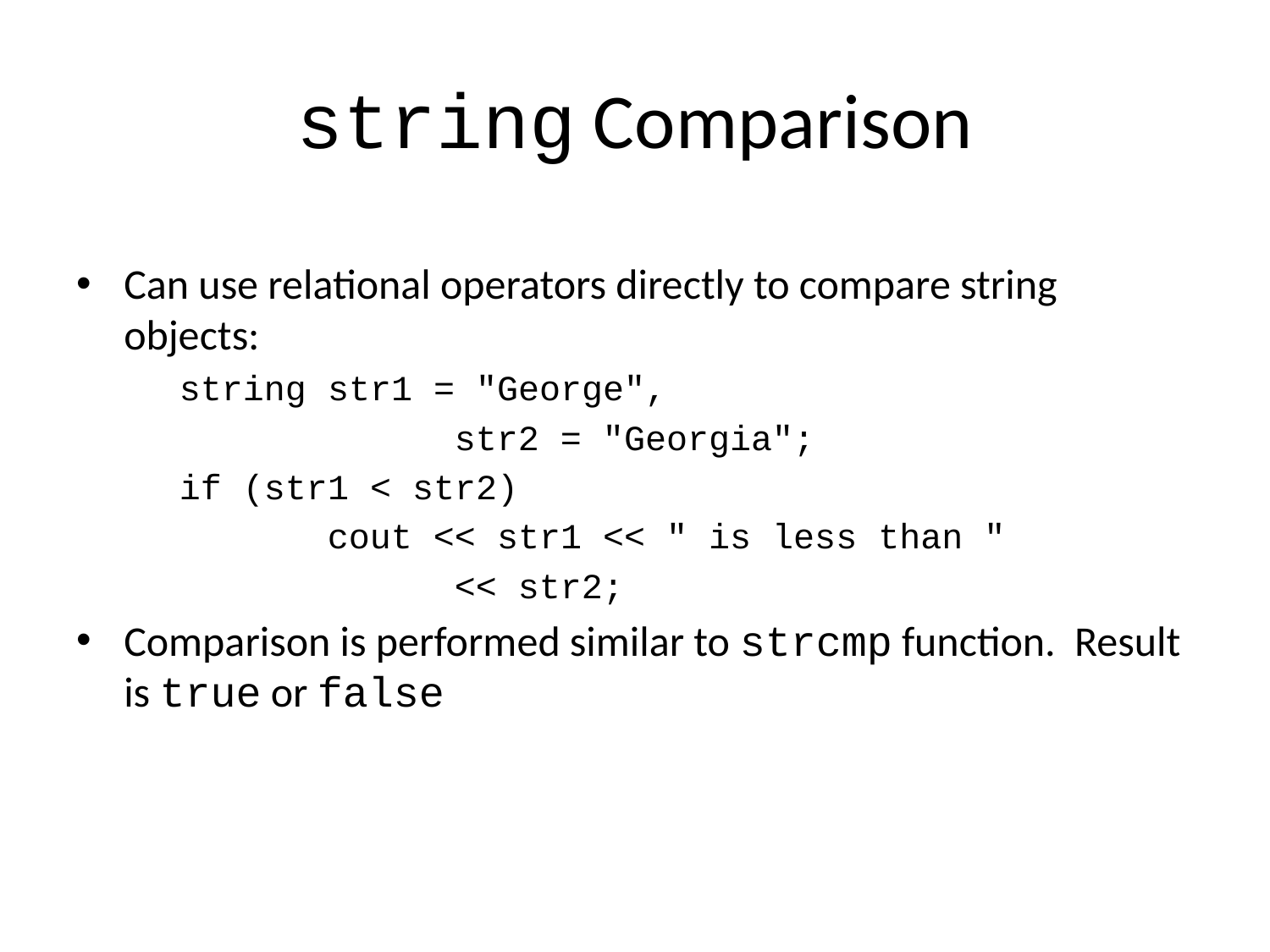

# string Comparison
Can use relational operators directly to compare string objects:
	string str1 = "George",
			 str2 = "Georgia";
	if (str1 < str2)
		 cout << str1 << " is less than "
			 << str2;
Comparison is performed similar to strcmp function.  Result is true or false